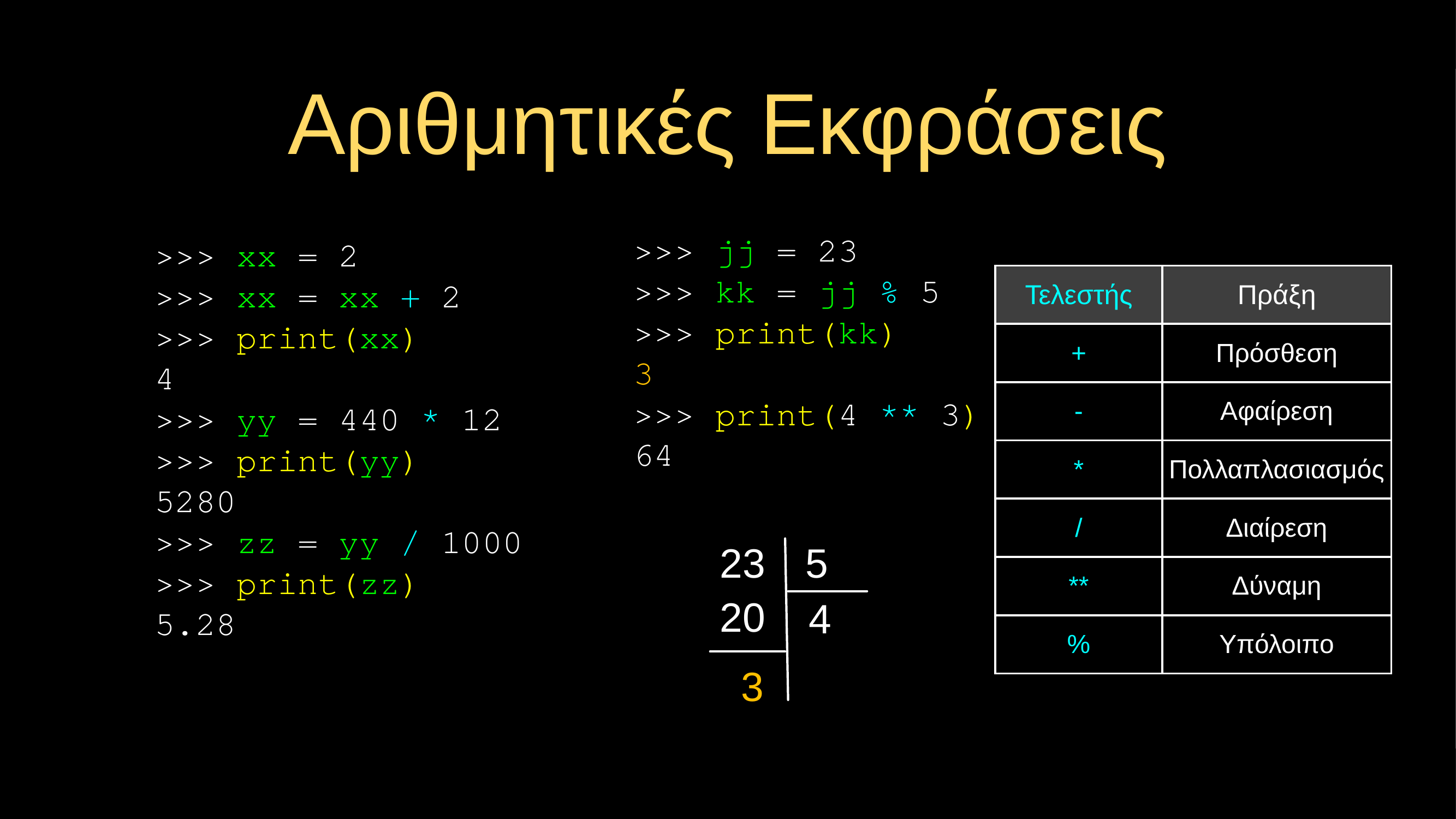

# Αριθμητικές Εκφράσεις
>>> xx = 2
>>> xx = xx + 2
>>> print(xx)
4
>>> yy = 440 * 12
>>> print(yy)
5280
>>> zz = yy / 1000
>>> print(zz)
5.28
>>> jj = 23
>>> kk = jj % 5
>>> print(kk)
3
>>> print(4 ** 3)
64
| Τελεστής | Πράξη |
| --- | --- |
| + | Πρόσθεση |
| - | Αφαίρεση |
| \* | Πολλαπλασιασμός |
| / | Διαίρεση |
| \*\* | Δύναμη |
| % | Υπόλοιπο |
23
5
20
4
3